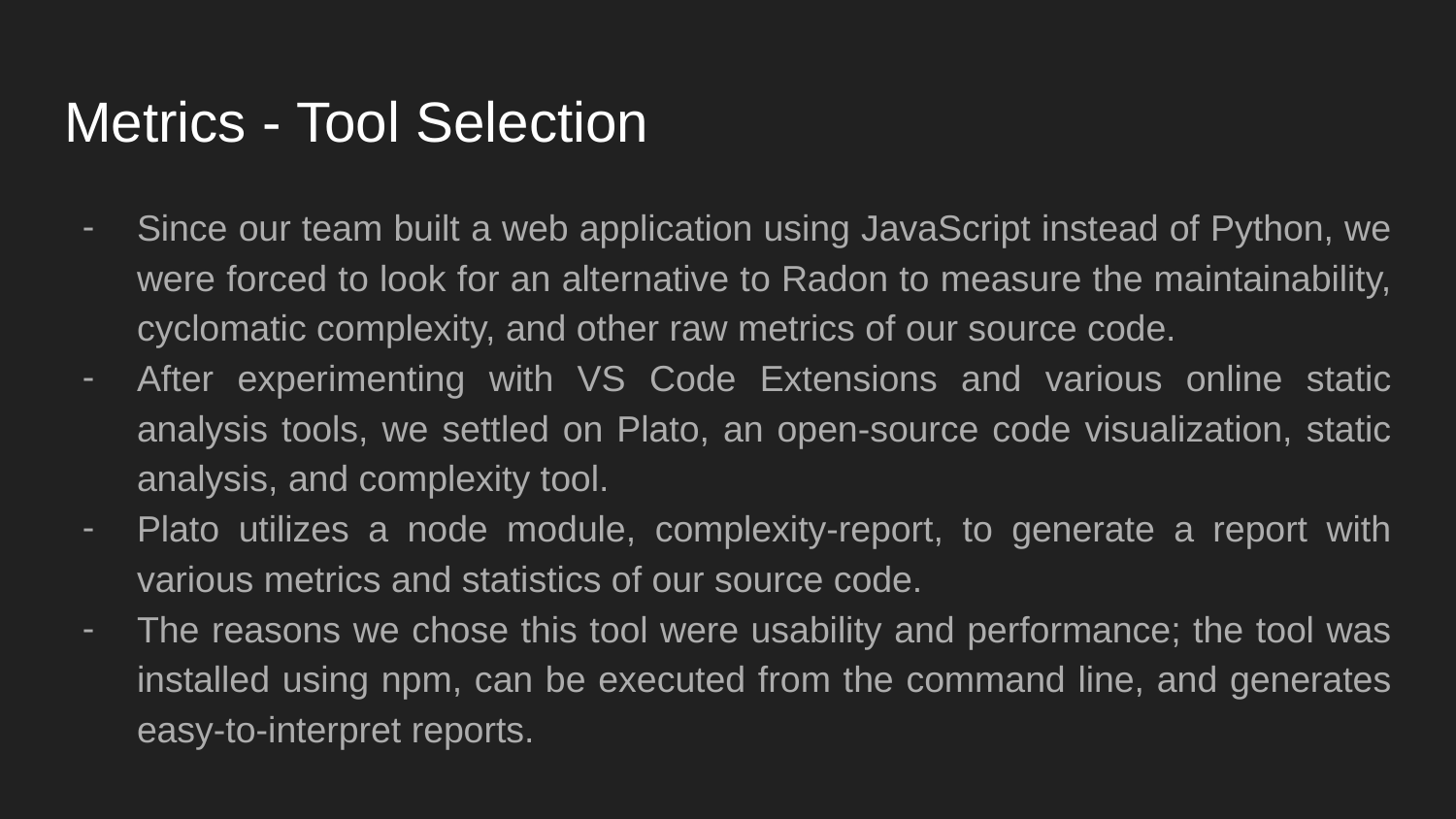

# Metrics - Tool Selection
Since our team built a web application using JavaScript instead of Python, we were forced to look for an alternative to Radon to measure the maintainability, cyclomatic complexity, and other raw metrics of our source code.
After experimenting with VS Code Extensions and various online static analysis tools, we settled on Plato, an open-source code visualization, static analysis, and complexity tool.
Plato utilizes a node module, complexity-report, to generate a report with various metrics and statistics of our source code.
The reasons we chose this tool were usability and performance; the tool was installed using npm, can be executed from the command line, and generates easy-to-interpret reports.